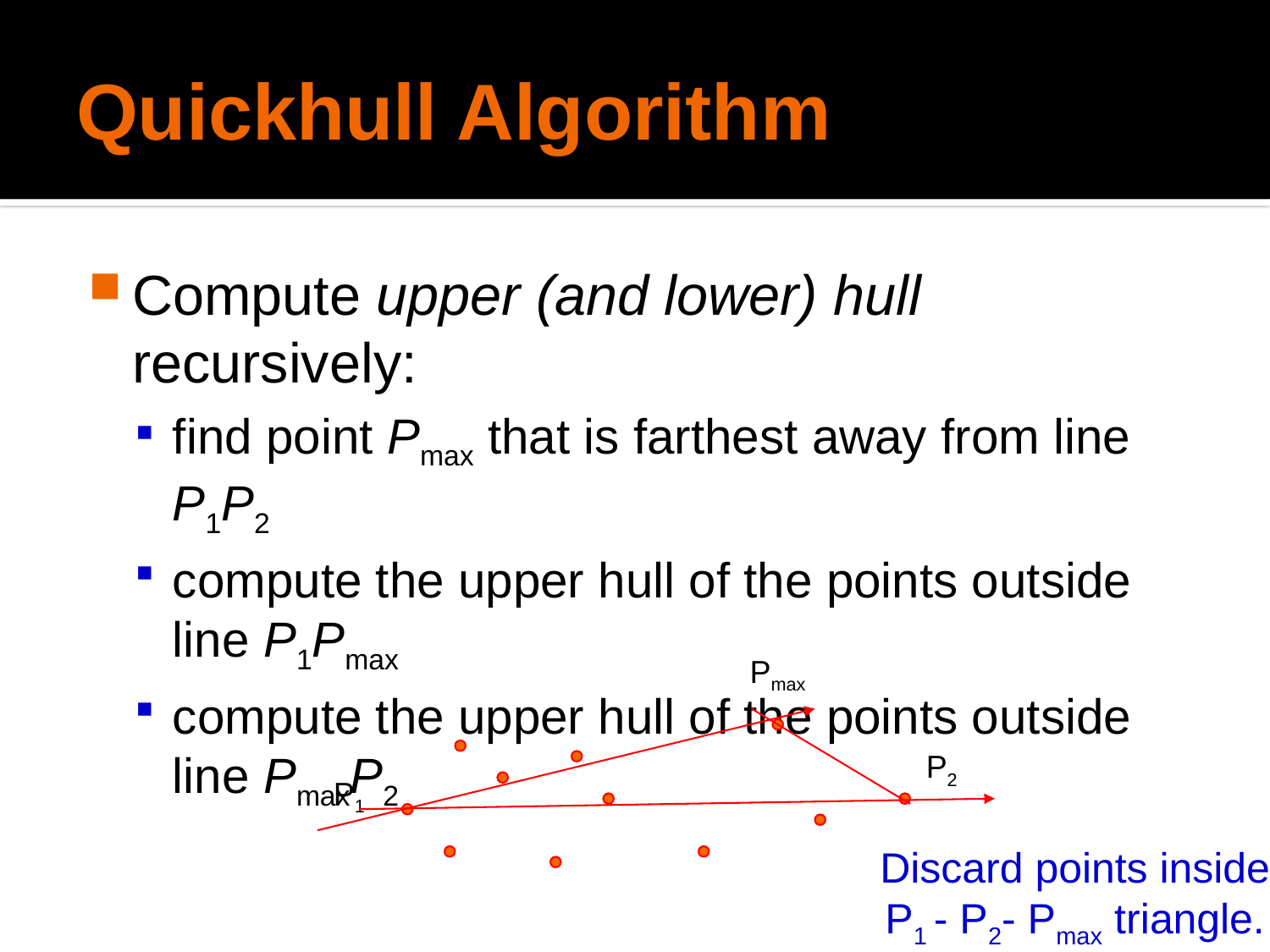

# Quickhull Algorithm
Compute upper (and lower) hull recursively:
find point Pmax that is farthest away from line P1P2
compute the upper hull of the points outside line P1Pmax
compute the upper hull of the points outside line PmaxP2
Pmax

P2

P1

Discard points inside
P1 - P2- Pmax triangle.